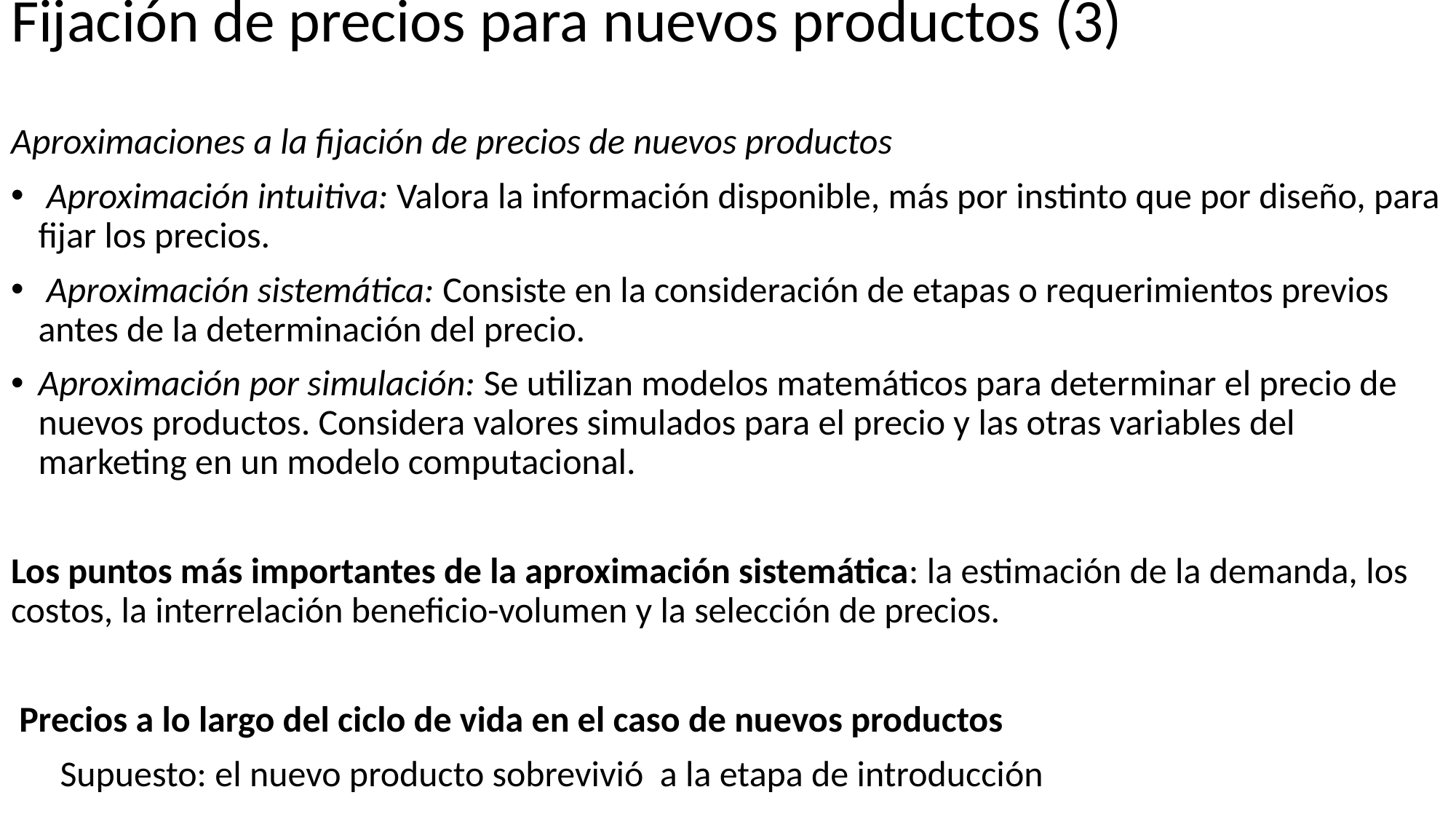

# Fijación de precios para nuevos productos (3)
Aproximaciones a la fijación de precios de nuevos productos
 Aproximación intuitiva: Valora la información disponible, más por instinto que por diseño, para fijar los precios.
 Aproximación sistemática: Consiste en la consideración de etapas o requerimientos previos antes de la determinación del precio.
Aproximación por simulación: Se utilizan modelos matemáticos para determinar el precio de nuevos productos. Considera valores simulados para el precio y las otras variables del marketing en un modelo computacional.

Los puntos más importantes de la aproximación sistemática: la estimación de la demanda, los costos, la interrelación beneficio-volumen y la selección de precios.

 Precios a lo largo del ciclo de vida en el caso de nuevos productos
      Supuesto: el nuevo producto sobrevivió  a la etapa de introducción